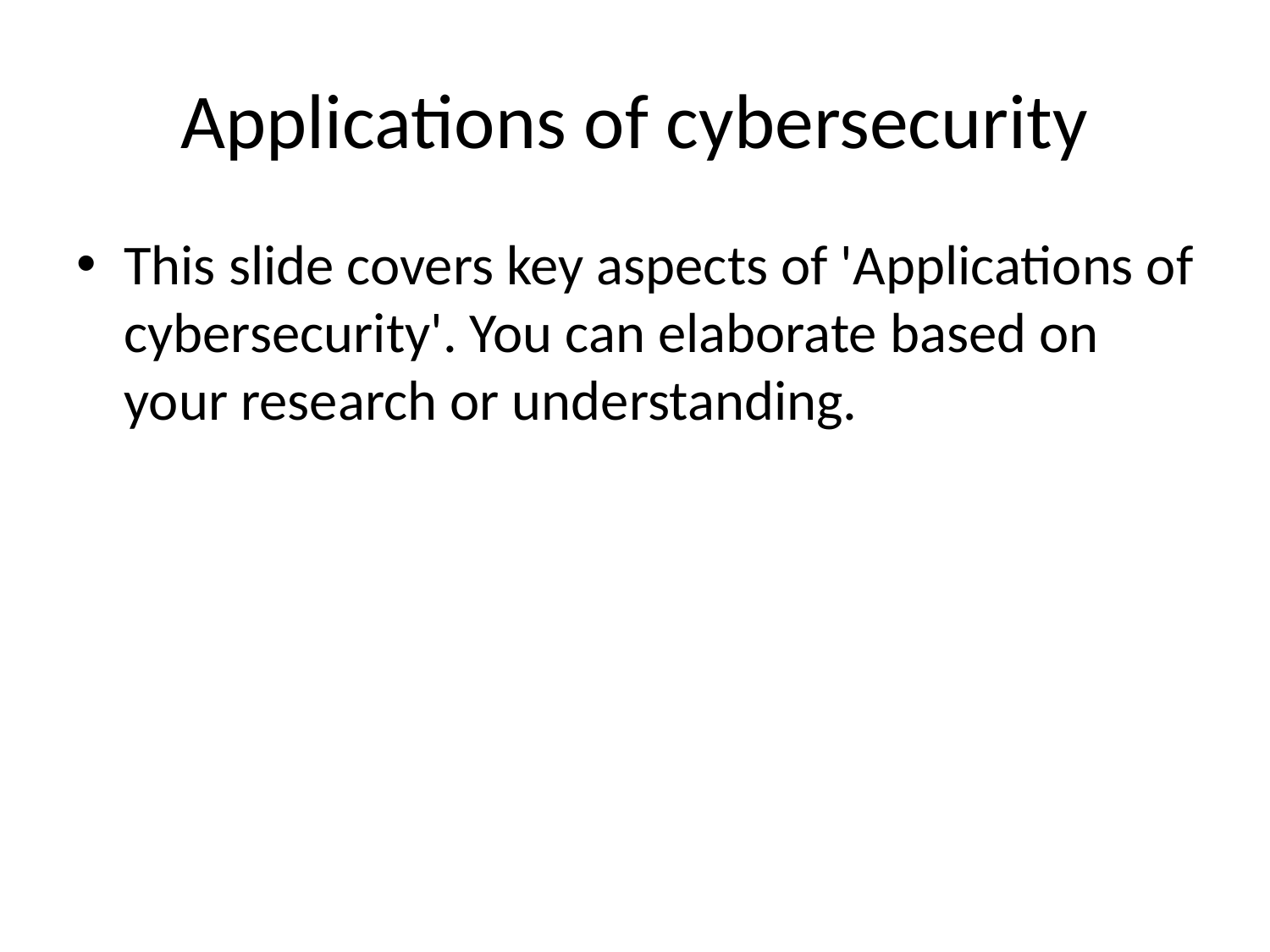

# Applications of cybersecurity
This slide covers key aspects of 'Applications of cybersecurity'. You can elaborate based on your research or understanding.